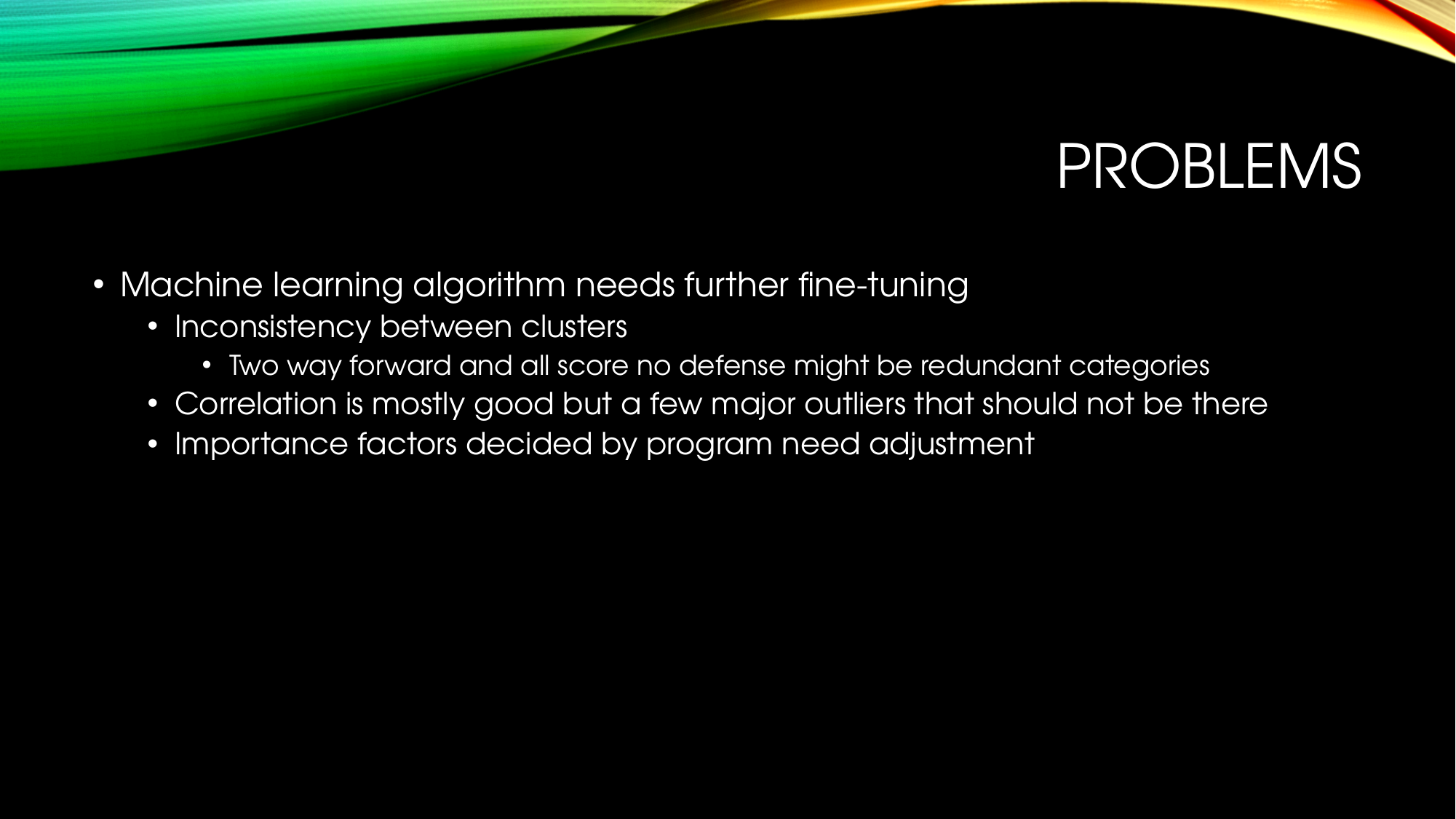

# Problems
Machine learning algorithm needs further fine-tuning
Inconsistency between clusters
Two way forward and all score no defense might be redundant categories
Correlation is mostly good but a few major outliers that should not be there
Importance factors decided by program need adjustment